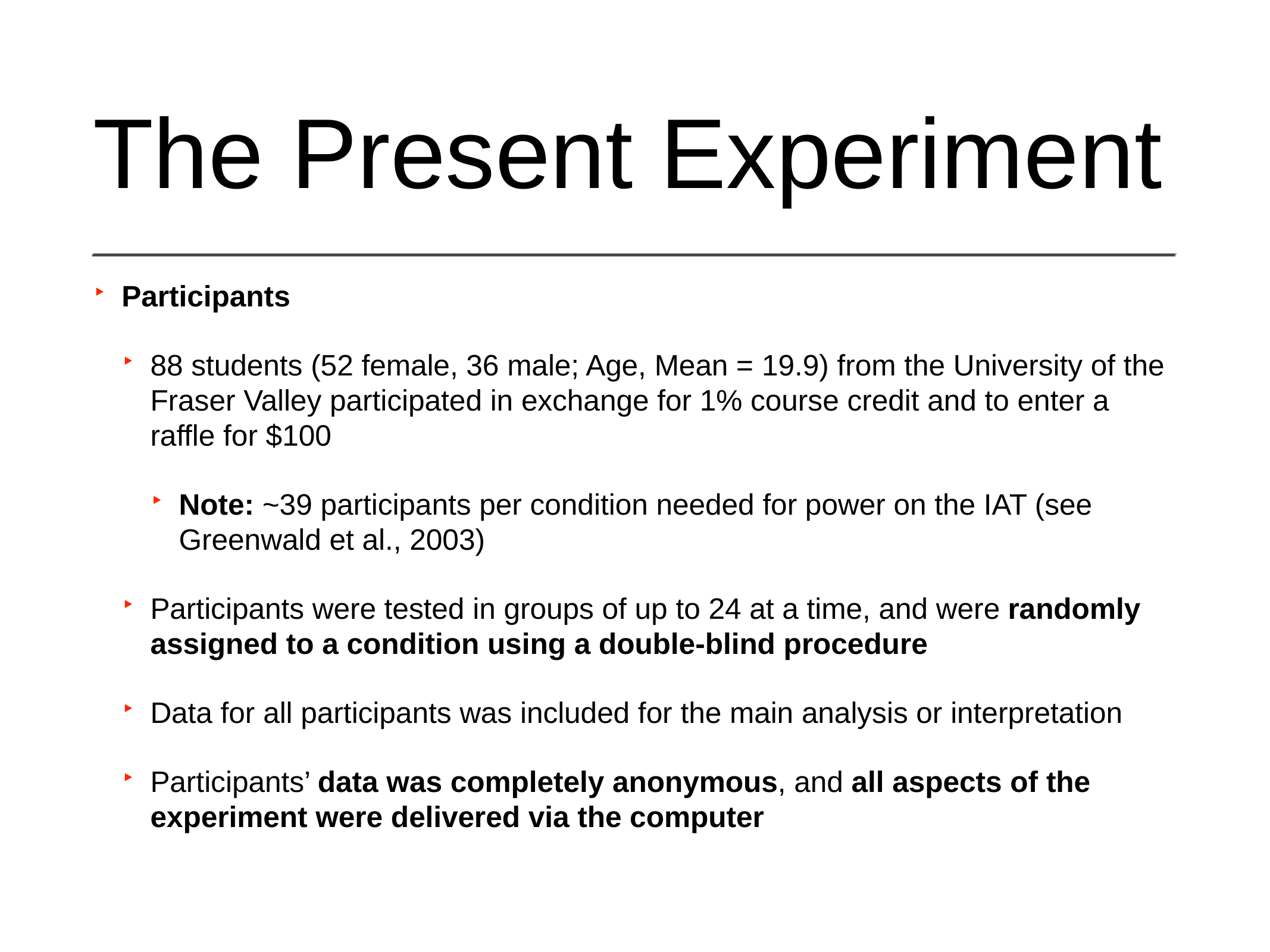

# The Present Experiment
Participants
88 students (52 female, 36 male; Age, Mean = 19.9) from the University of the Fraser Valley participated in exchange for 1% course credit and to enter a raffle for $100
Note: ~39 participants per condition needed for power on the IAT (see Greenwald et al., 2003)
Participants were tested in groups of up to 24 at a time, and were randomly assigned to a condition using a double-blind procedure
Data for all participants was included for the main analysis or interpretation
Participants’ data was completely anonymous, and all aspects of the experiment were delivered via the computer